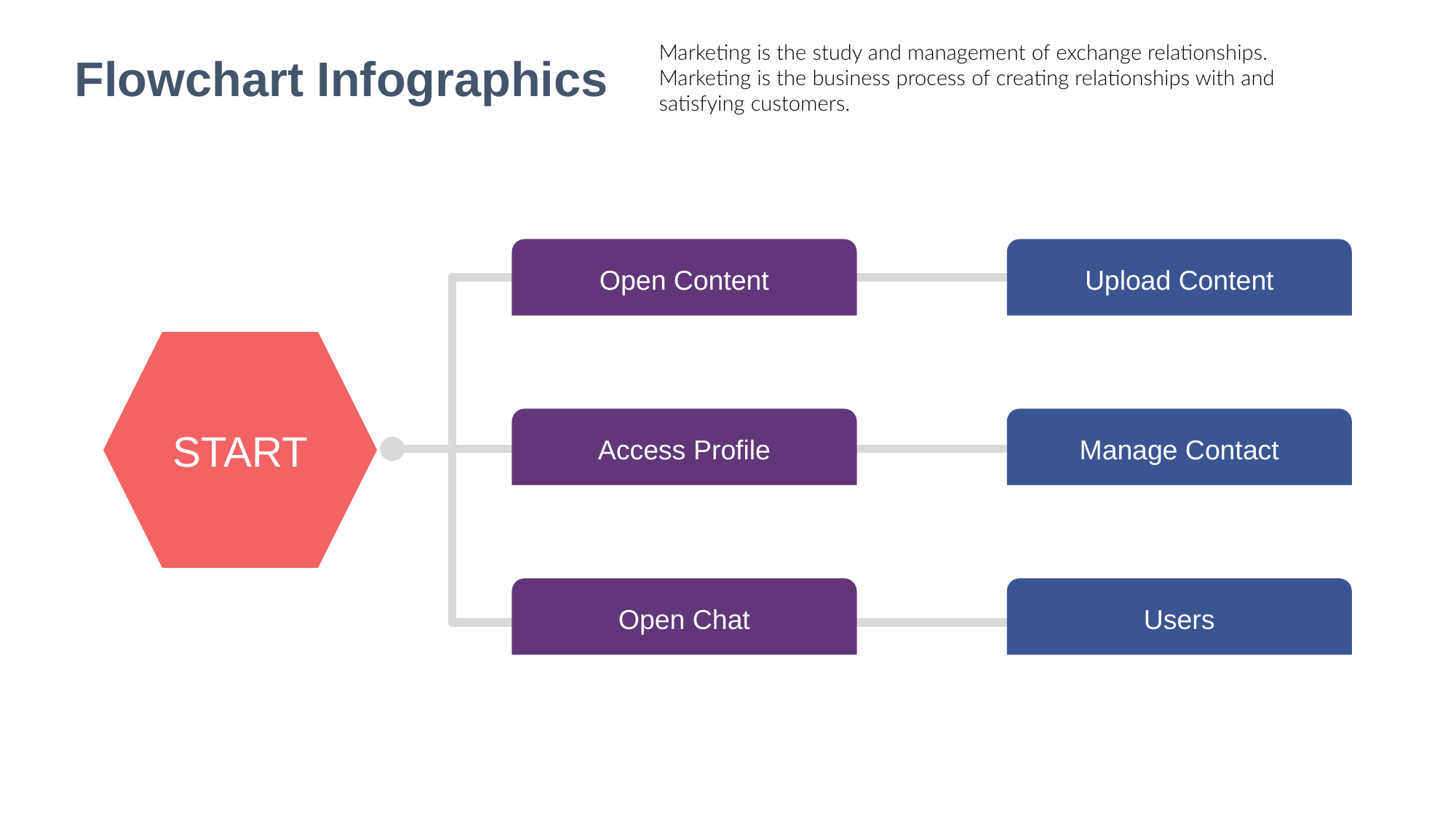

Marketing is the study and management of exchange relationships. Marketing is the business process of creating relationships with and satisfying customers.
Flowchart Infographics
Open Content
Upload Content
START
Access Profile
Manage Contact
Open Chat
Users